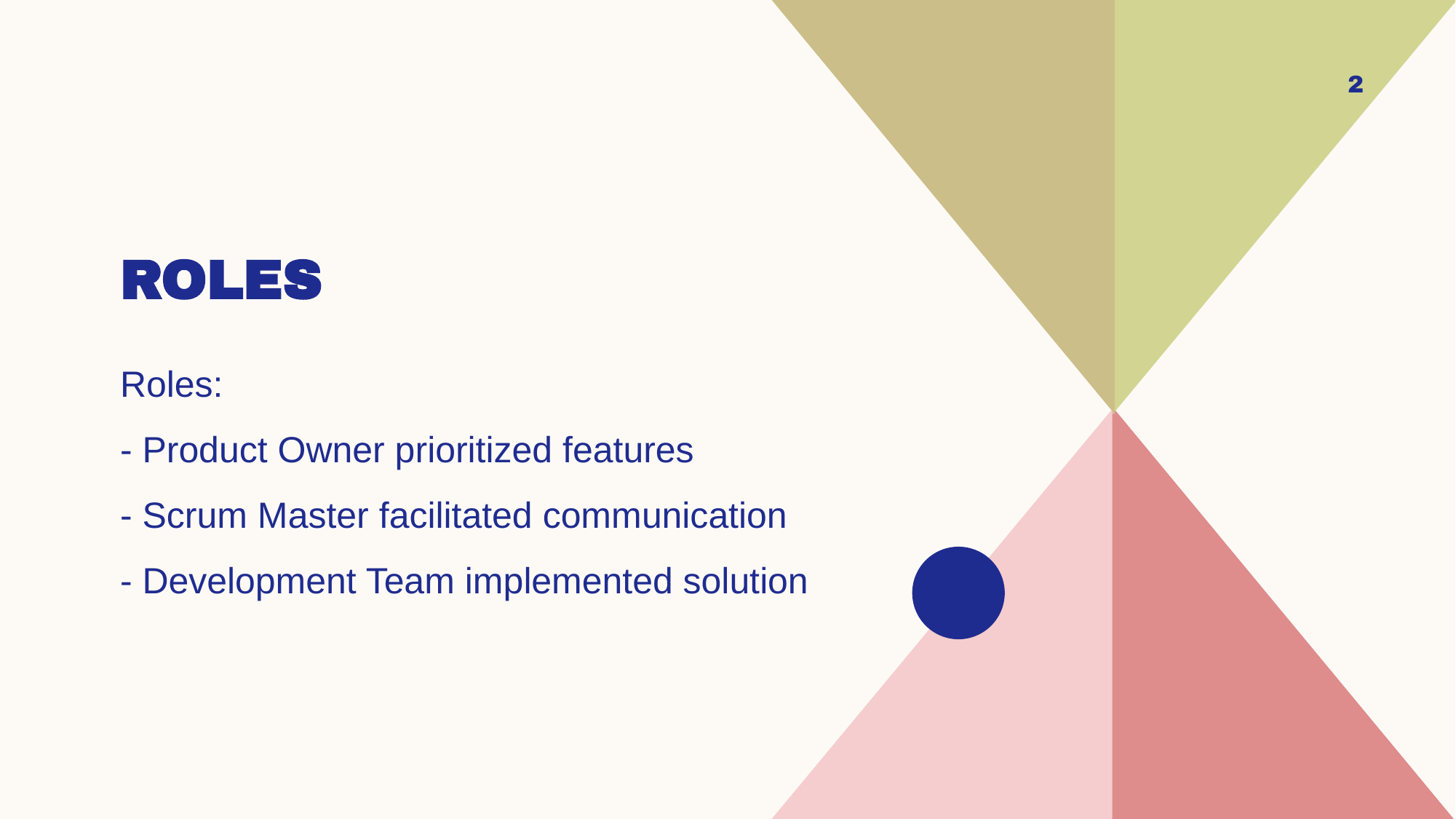

2
# Roles
Roles:
- Product Owner prioritized features
- Scrum Master facilitated communication
- Development Team implemented solution